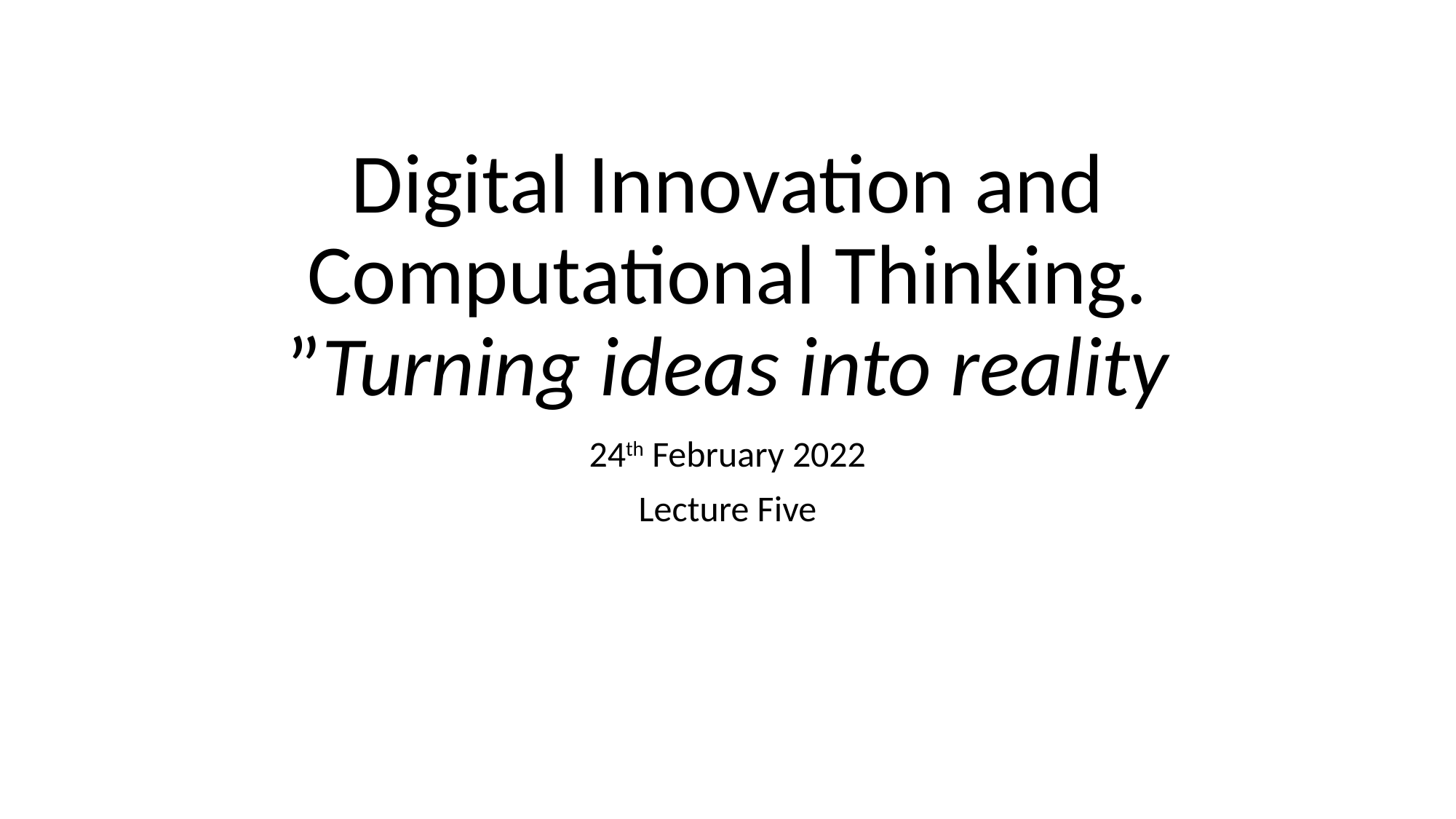

# Digital Innovation and Computational Thinking. ”Turning ideas into reality
24th February 2022
Lecture Five